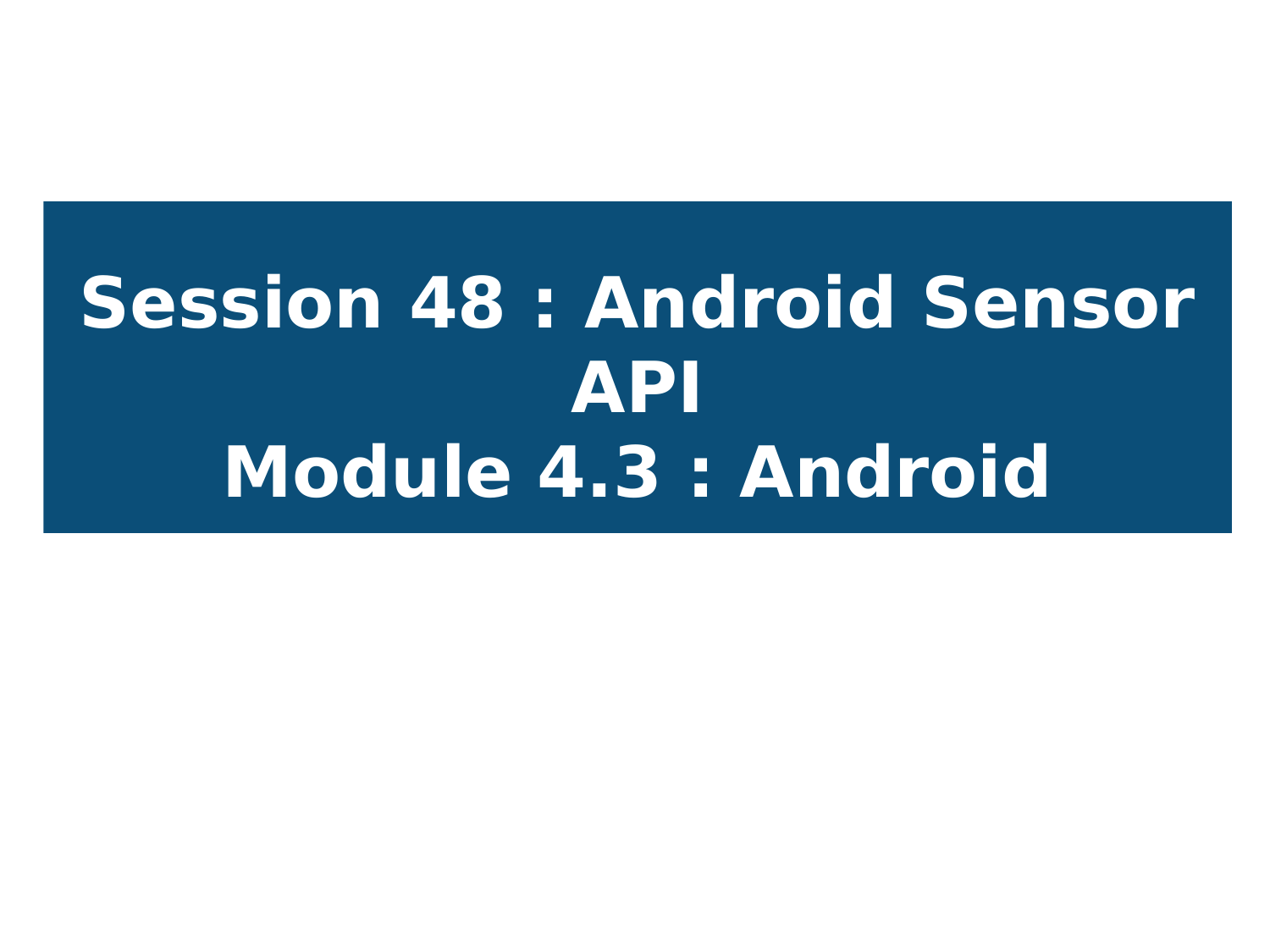

Session 48 : Android Sensor API
Module 4.3 : Android